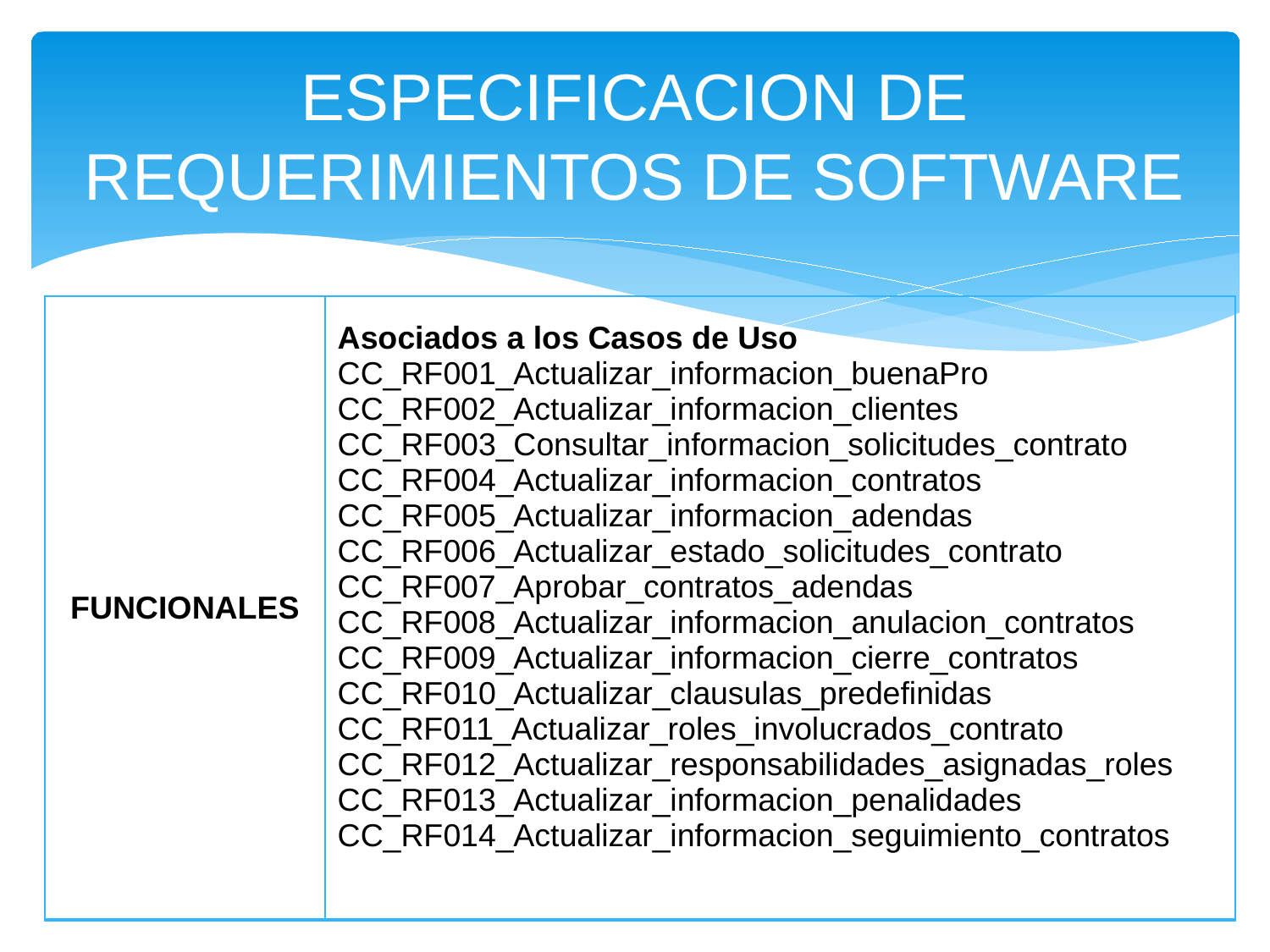

# ESPECIFICACION DE REQUERIMIENTOS DE SOFTWARE
| FUNCIONALES | Asociados a los Casos de Uso CC\_RF001\_Actualizar\_informacion\_buenaPro CC\_RF002\_Actualizar\_informacion\_clientes CC\_RF003\_Consultar\_informacion\_solicitudes\_contrato CC\_RF004\_Actualizar\_informacion\_contratos CC\_RF005\_Actualizar\_informacion\_adendas CC\_RF006\_Actualizar\_estado\_solicitudes\_contrato CC\_RF007\_Aprobar\_contratos\_adendas CC\_RF008\_Actualizar\_informacion\_anulacion\_contratos CC\_RF009\_Actualizar\_informacion\_cierre\_contratos CC\_RF010\_Actualizar\_clausulas\_predefinidas CC\_RF011\_Actualizar\_roles\_involucrados\_contrato CC\_RF012\_Actualizar\_responsabilidades\_asignadas\_roles CC\_RF013\_Actualizar\_informacion\_penalidades CC\_RF014\_Actualizar\_informacion\_seguimiento\_contratos |
| --- | --- |